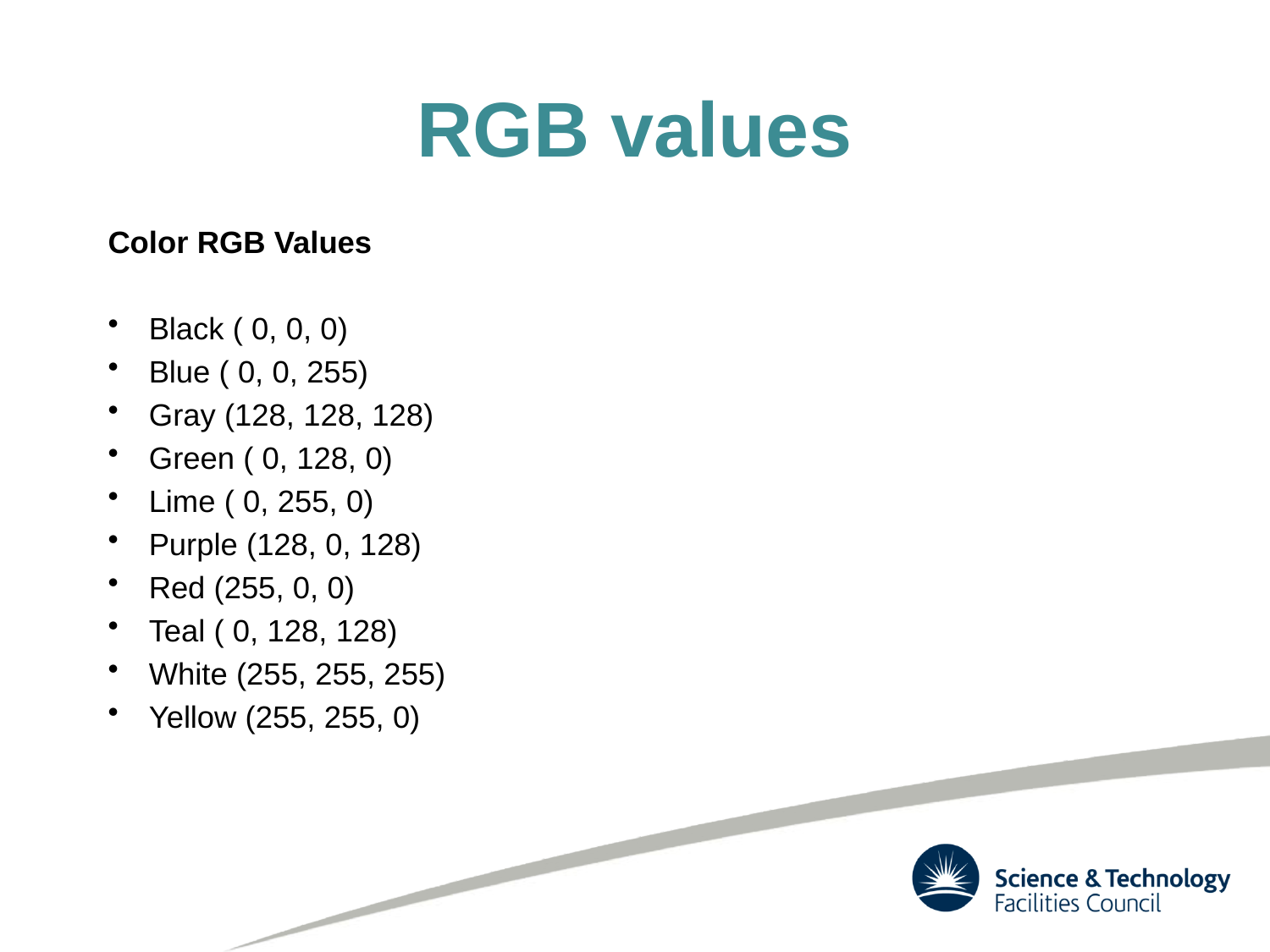

# RGB values
Color RGB Values

Black ( 0, 0, 0)
Blue ( 0, 0, 255)
Gray (128, 128, 128)
Green ( 0, 128, 0)
Lime ( 0, 255, 0)
Purple (128, 0, 128)
Red (255, 0, 0)
Teal ( 0, 128, 128)
White (255, 255, 255)
Yellow (255, 255, 0)